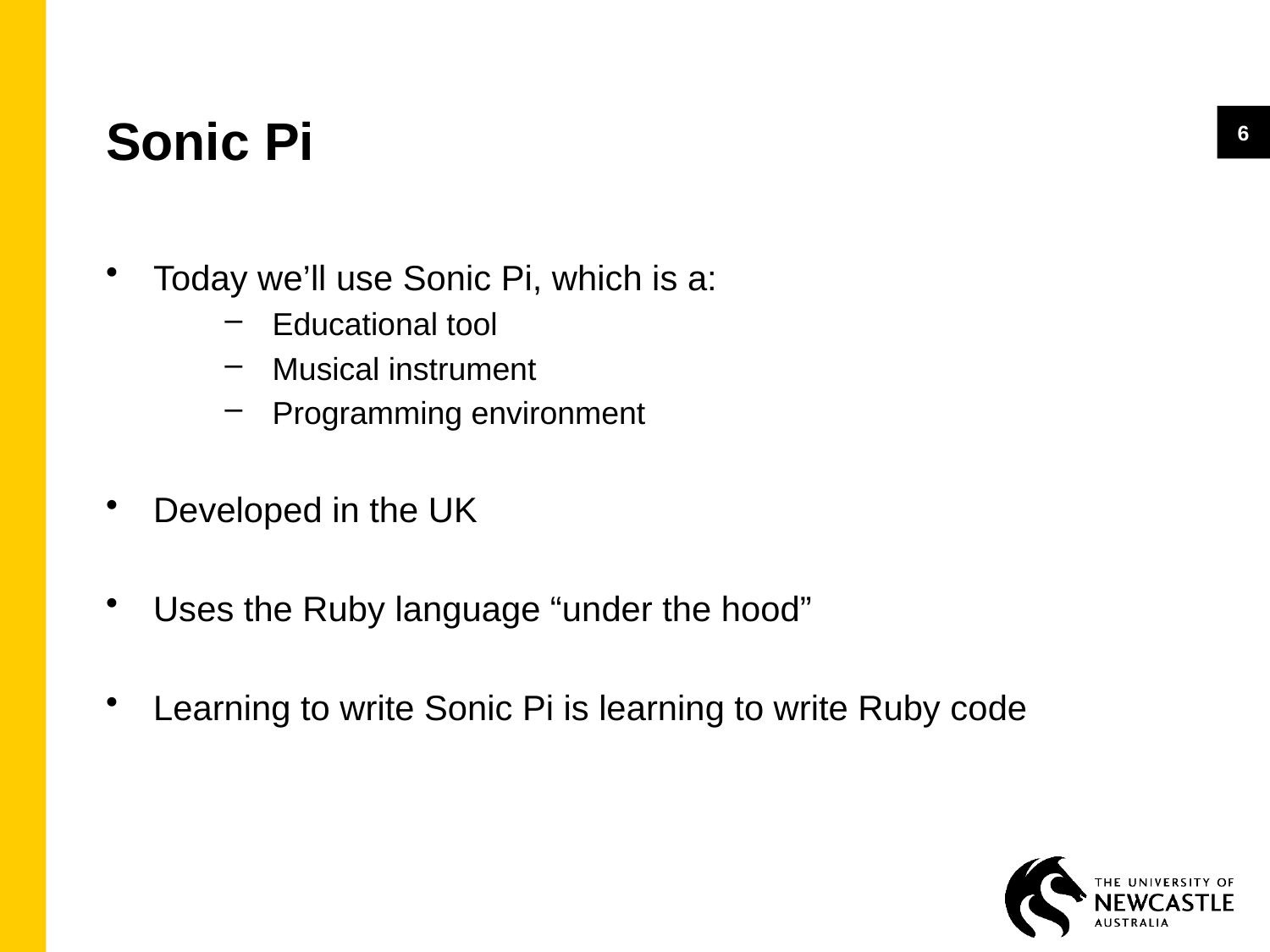

6
# Sonic Pi

Today we’ll use Sonic Pi, which is a:
Educational tool
Musical instrument
Programming environment

Developed in the UK

Uses the Ruby language “under the hood”

Learning to write Sonic Pi is learning to write Ruby code